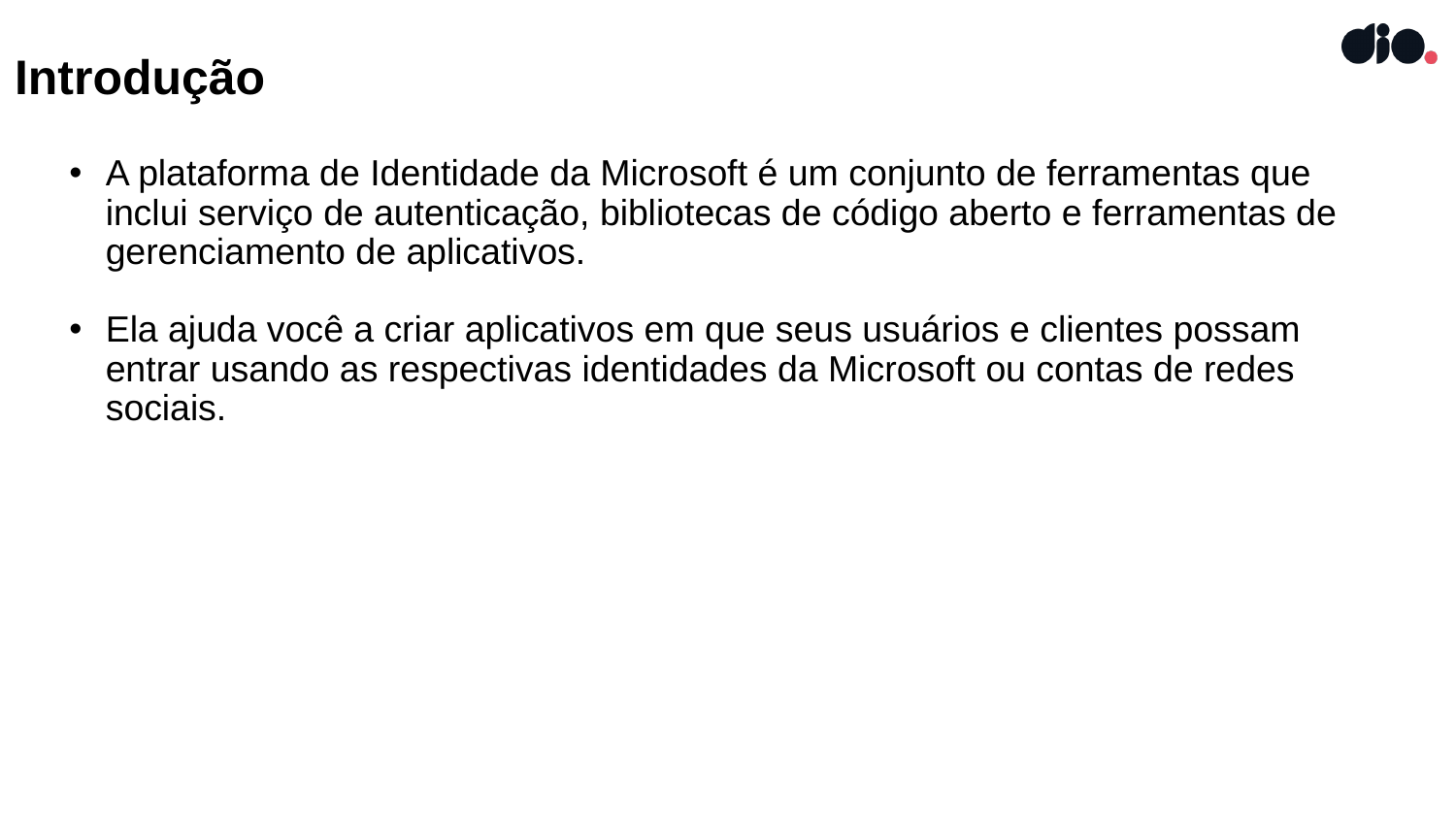

# Introdução
A plataforma de Identidade da Microsoft é um conjunto de ferramentas que inclui serviço de autenticação, bibliotecas de código aberto e ferramentas de gerenciamento de aplicativos.
Ela ajuda você a criar aplicativos em que seus usuários e clientes possam entrar usando as respectivas identidades da Microsoft ou contas de redes sociais.